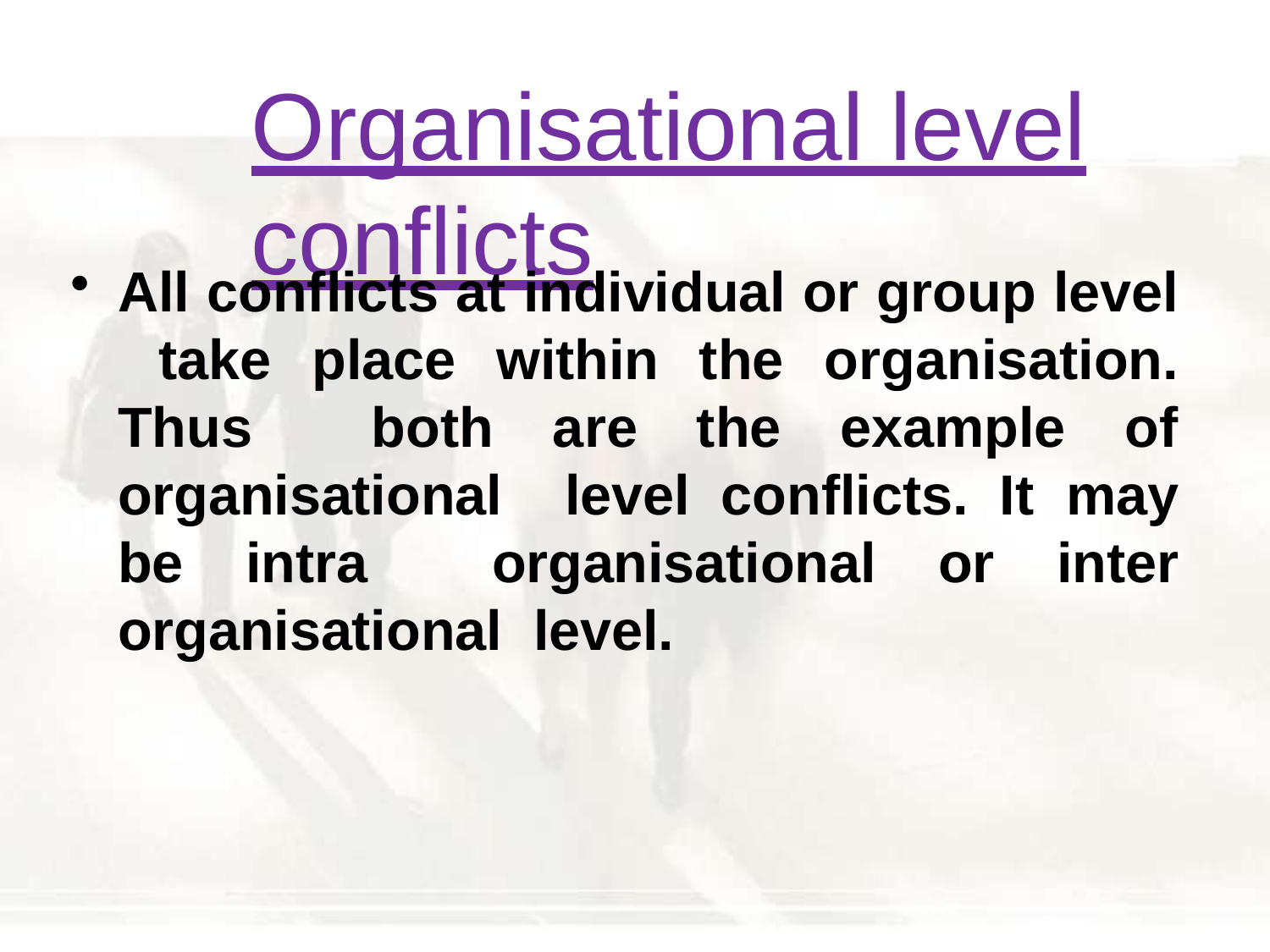

# Organisational level conflicts
All conflicts at individual or group level  take place within the organisation. Thus  both are the example of organisational  level conflicts. It may be intra  organisational or inter organisational  level.